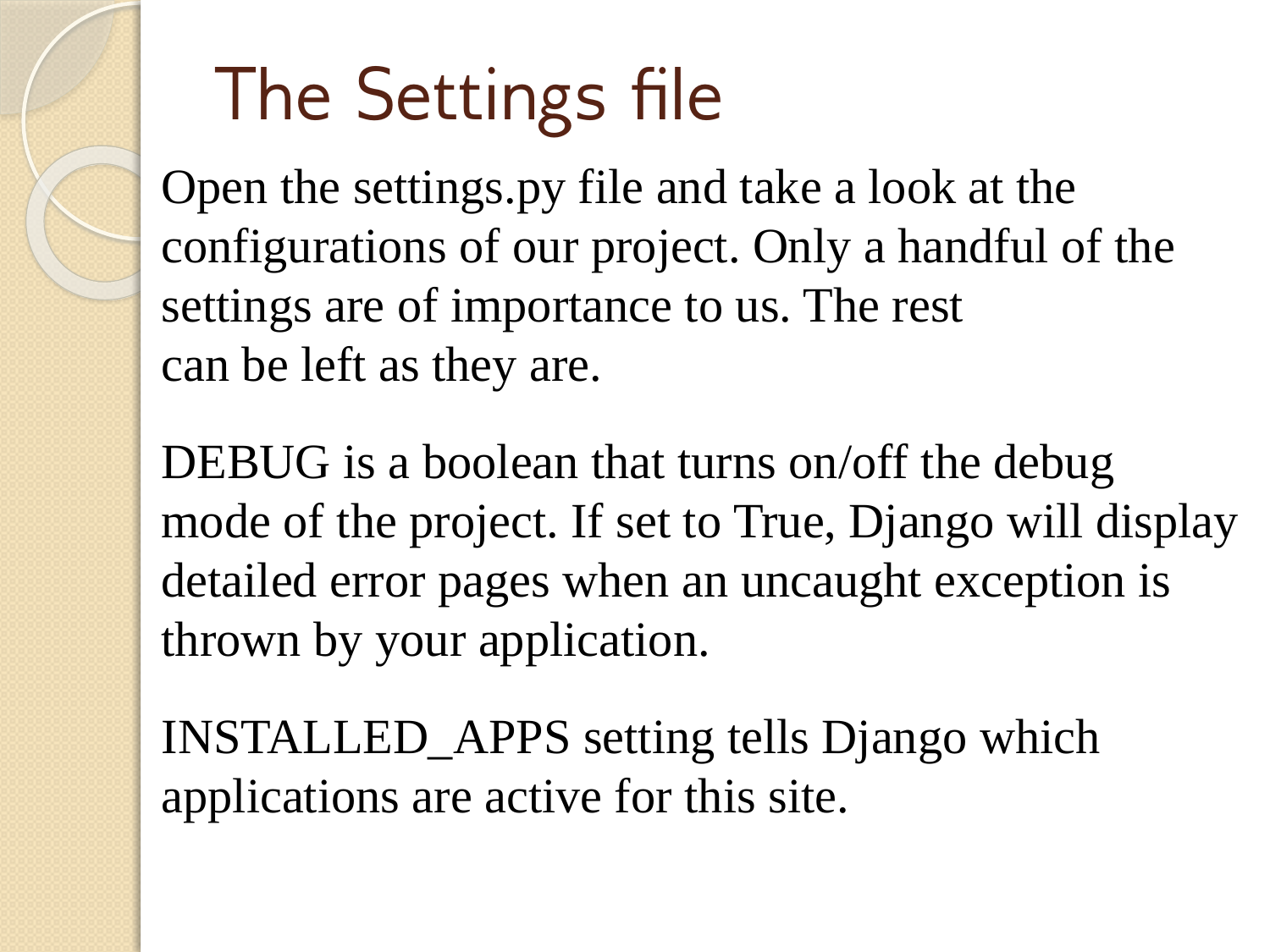

The Settings file
Open the settings.py file and take a look at the
configurations of our project. Only a handful of the
settings are of importance to us. The rest
can be left as they are.

DEBUG is a boolean that turns on/off the debug
mode of the project. If set to True, Django will display
detailed error pages when an uncaught exception is
thrown by your application.

INSTALLED_APPS setting tells Django which
applications are active for this site.